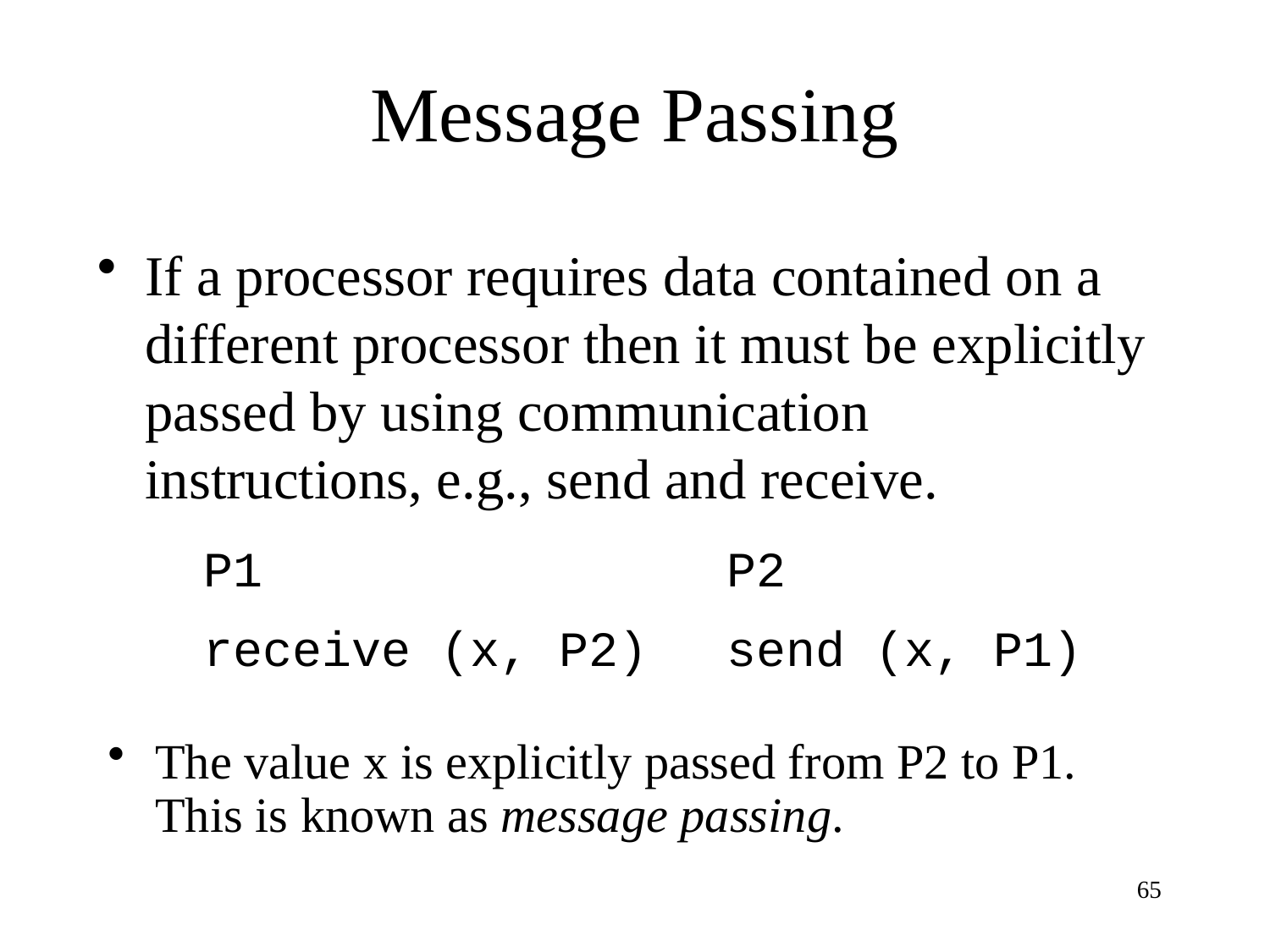

# Message Passing
If a processor requires data contained on a different processor then it must be explicitly passed by using communication instructions, e.g., send and receive.
| P1 | P2 |
| --- | --- |
| receive (x, P2) | send (x, P1) |
The value x is explicitly passed from P2 to P1. This is known as message passing.

65